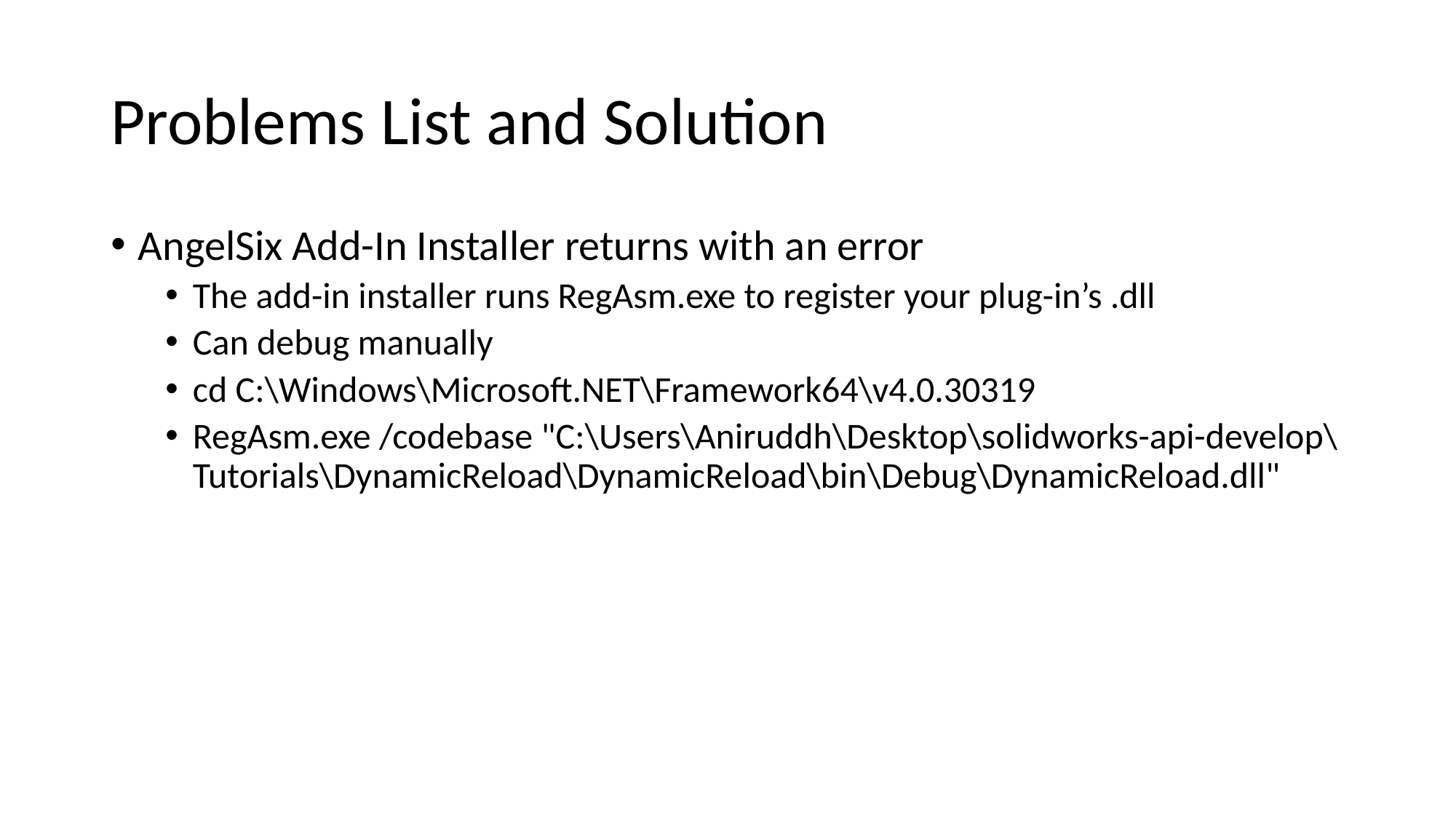

# Problems List and Solution
AngelSix Add-In Installer returns with an error
The add-in installer runs RegAsm.exe to register your plug-in’s .dll
Can debug manually
cd C:\Windows\Microsoft.NET\Framework64\v4.0.30319
RegAsm.exe /codebase "C:\Users\Aniruddh\Desktop\solidworks-api-develop\Tutorials\DynamicReload\DynamicReload\bin\Debug\DynamicReload.dll"